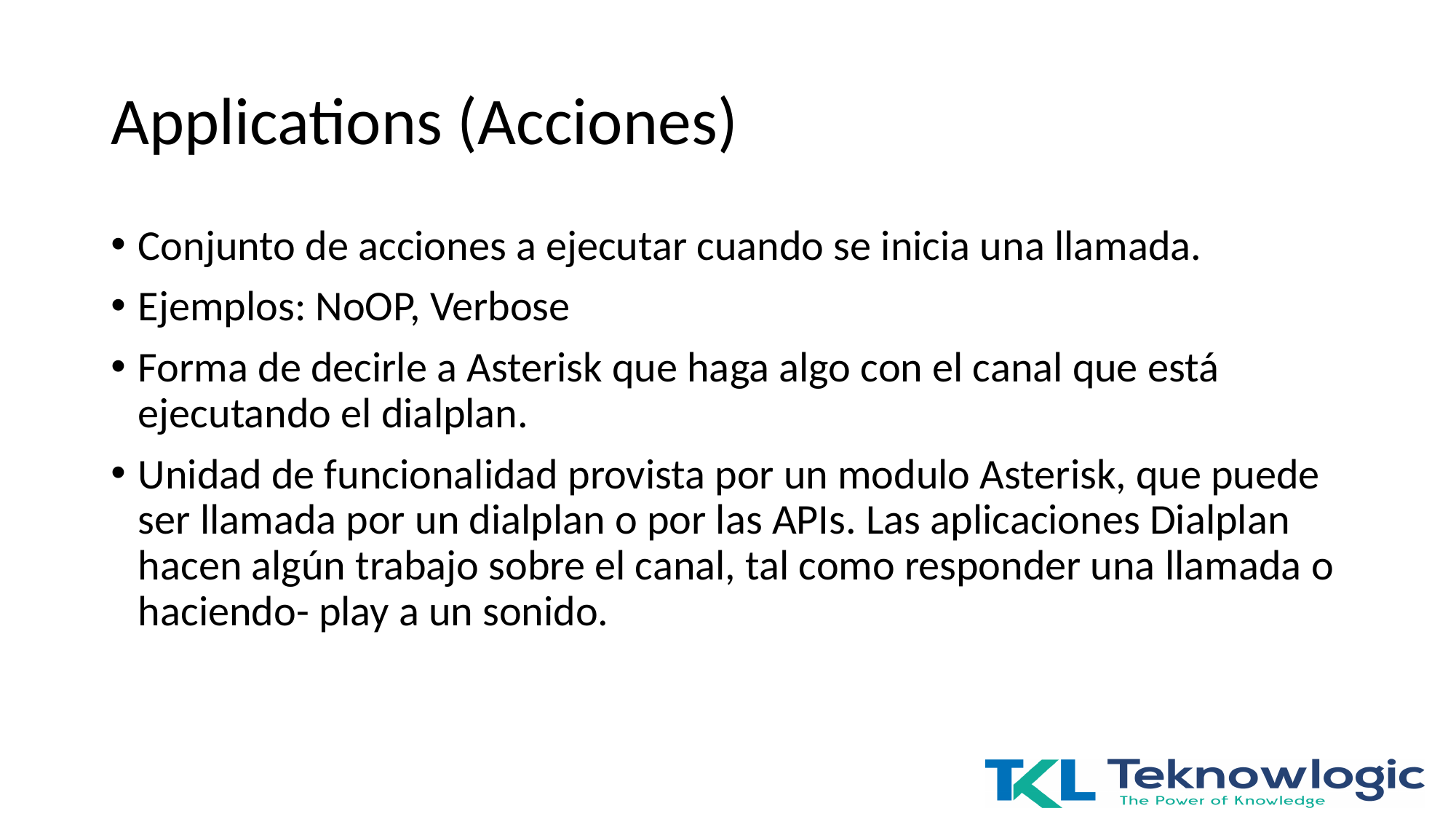

# Applications (Acciones)
Conjunto de acciones a ejecutar cuando se inicia una llamada.
Ejemplos: NoOP, Verbose
Forma de decirle a Asterisk que haga algo con el canal que está ejecutando el dialplan.
Unidad de funcionalidad provista por un modulo Asterisk, que puede ser llamada por un dialplan o por las APIs. Las aplicaciones Dialplan hacen algún trabajo sobre el canal, tal como responder una llamada o haciendo- play a un sonido.